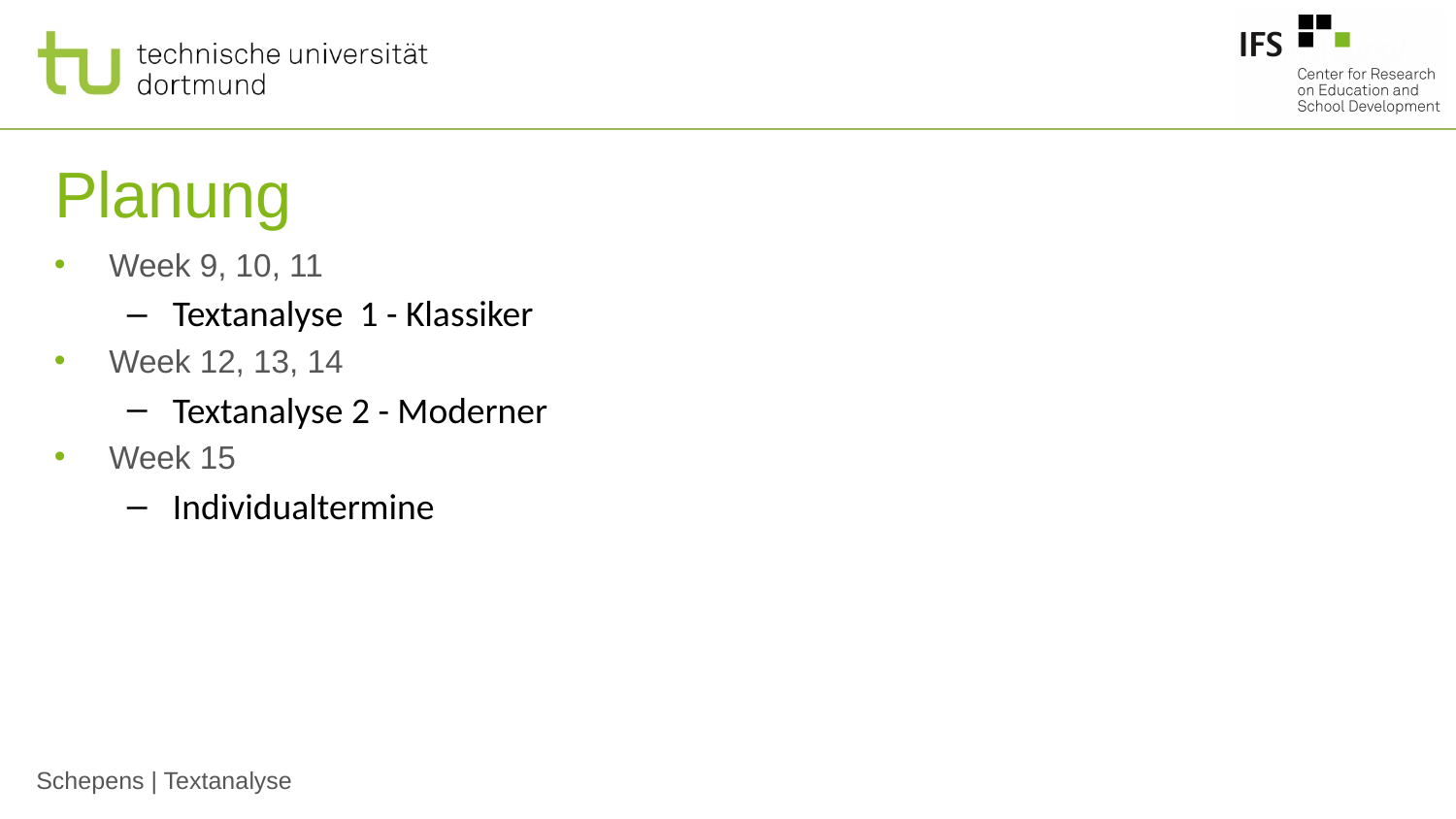

# Planung
Week 9, 10, 11
Textanalyse  1 - Klassiker
Week 12, 13, 14
Textanalyse 2 - Moderner
Week 15
Individualtermine